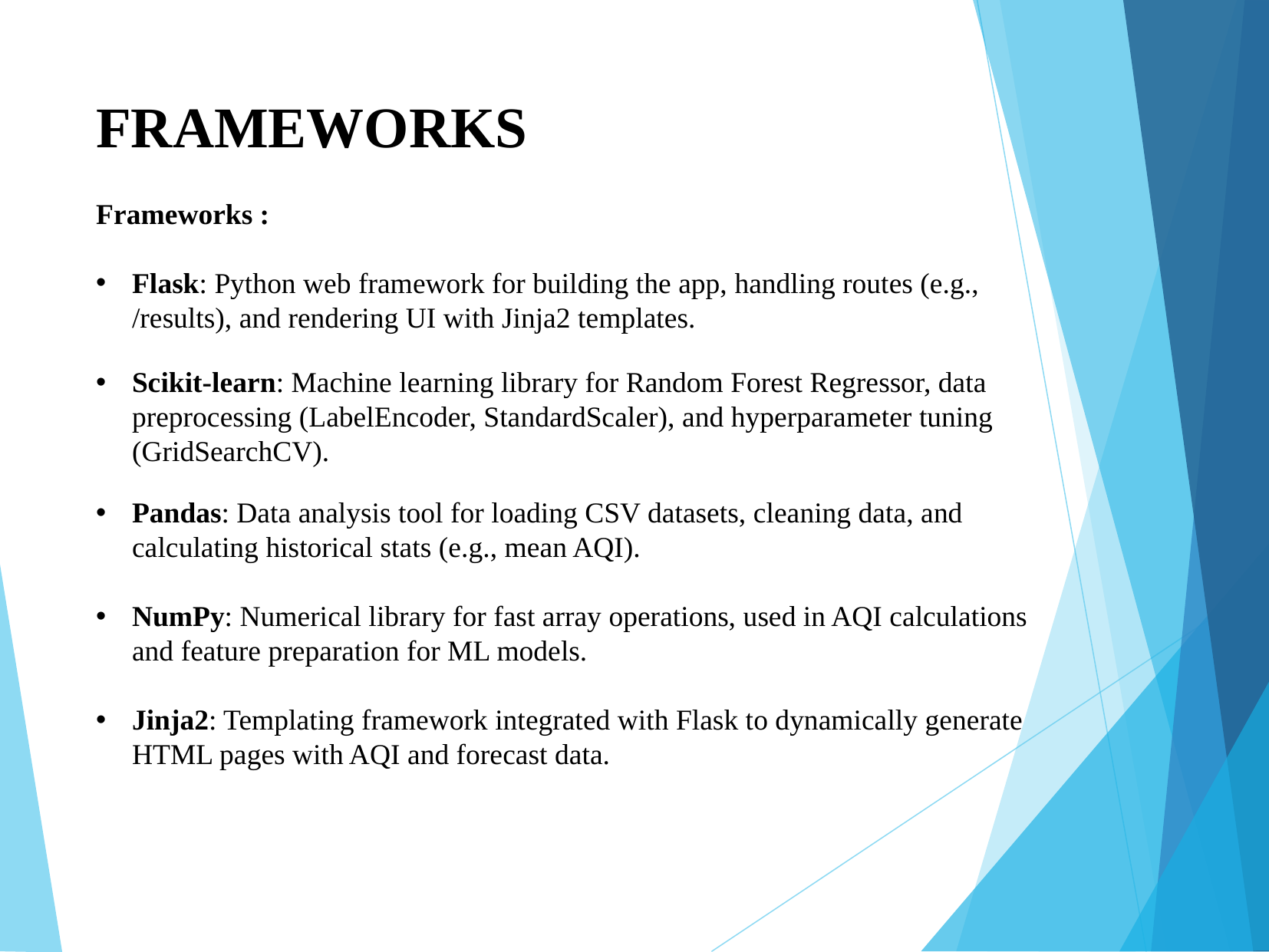

# FRAMEWORKS
Frameworks :

Flask: Python web framework for building the app, handling routes (e.g., /results), and rendering UI with Jinja2 templates.

Scikit-learn: Machine learning library for Random Forest Regressor, data preprocessing (LabelEncoder, StandardScaler), and hyperparameter tuning (GridSearchCV).

Pandas: Data analysis tool for loading CSV datasets, cleaning data, and calculating historical stats (e.g., mean AQI).

NumPy: Numerical library for fast array operations, used in AQI calculations and feature preparation for ML models.

Jinja2: Templating framework integrated with Flask to dynamically generate HTML pages with AQI and forecast data.